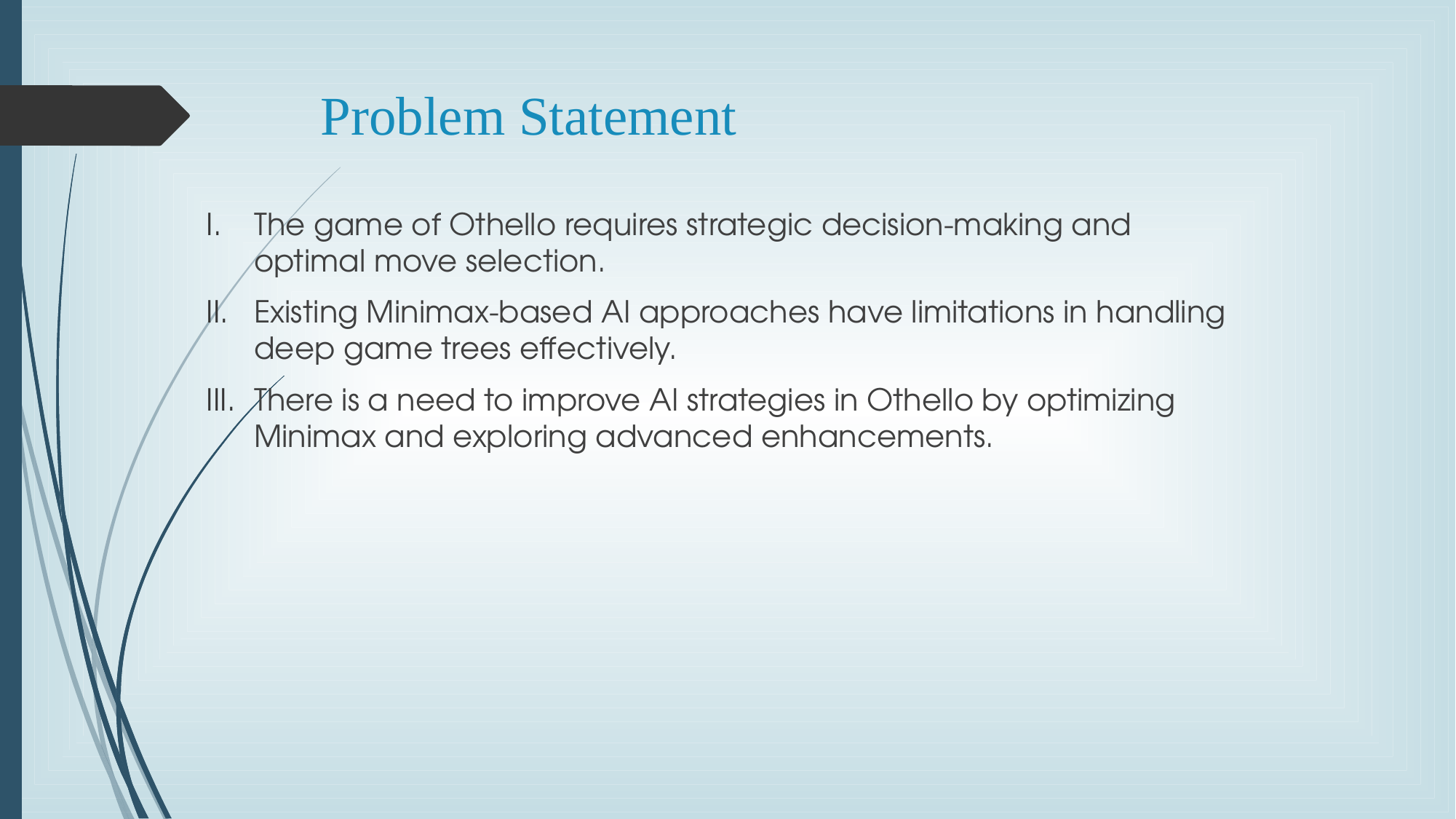

# Problem Statement
The game of Othello requires strategic decision-making and optimal move selection.
Existing Minimax-based AI approaches have limitations in handling deep game trees effectively.
There is a need to improve AI strategies in Othello by optimizing Minimax and exploring advanced enhancements.